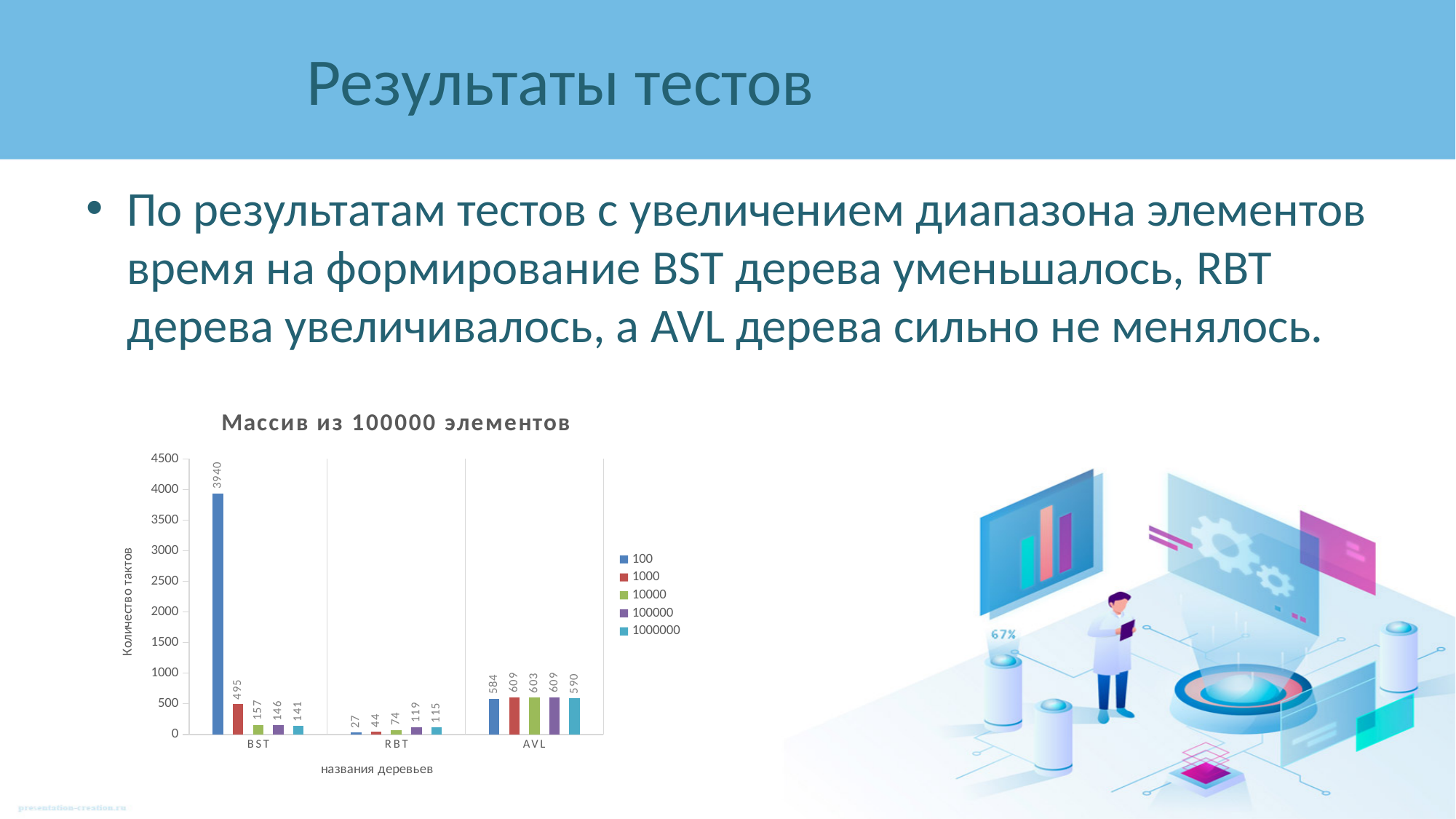

# Результаты тестов
По результатам тестов с увеличением диапазона элементов время на формирование BST дерева уменьшалось, RBT дерева увеличивалось, а AVL дерева сильно не менялось.

### Chart: Массив из 100000 элементов

| Category | 100 | 1000 | 10000 | 100000 | 1000000 |
|---|---|---|---|---|---|
| BST | 3940.0 | 495.0 | 157.0 | 146.0 | 141.0 |
| RBT | 27.0 | 44.0 | 74.0 | 119.0 | 115.0 |
| AVL | 584.0 | 609.0 | 603.0 | 609.0 | 590.0 |